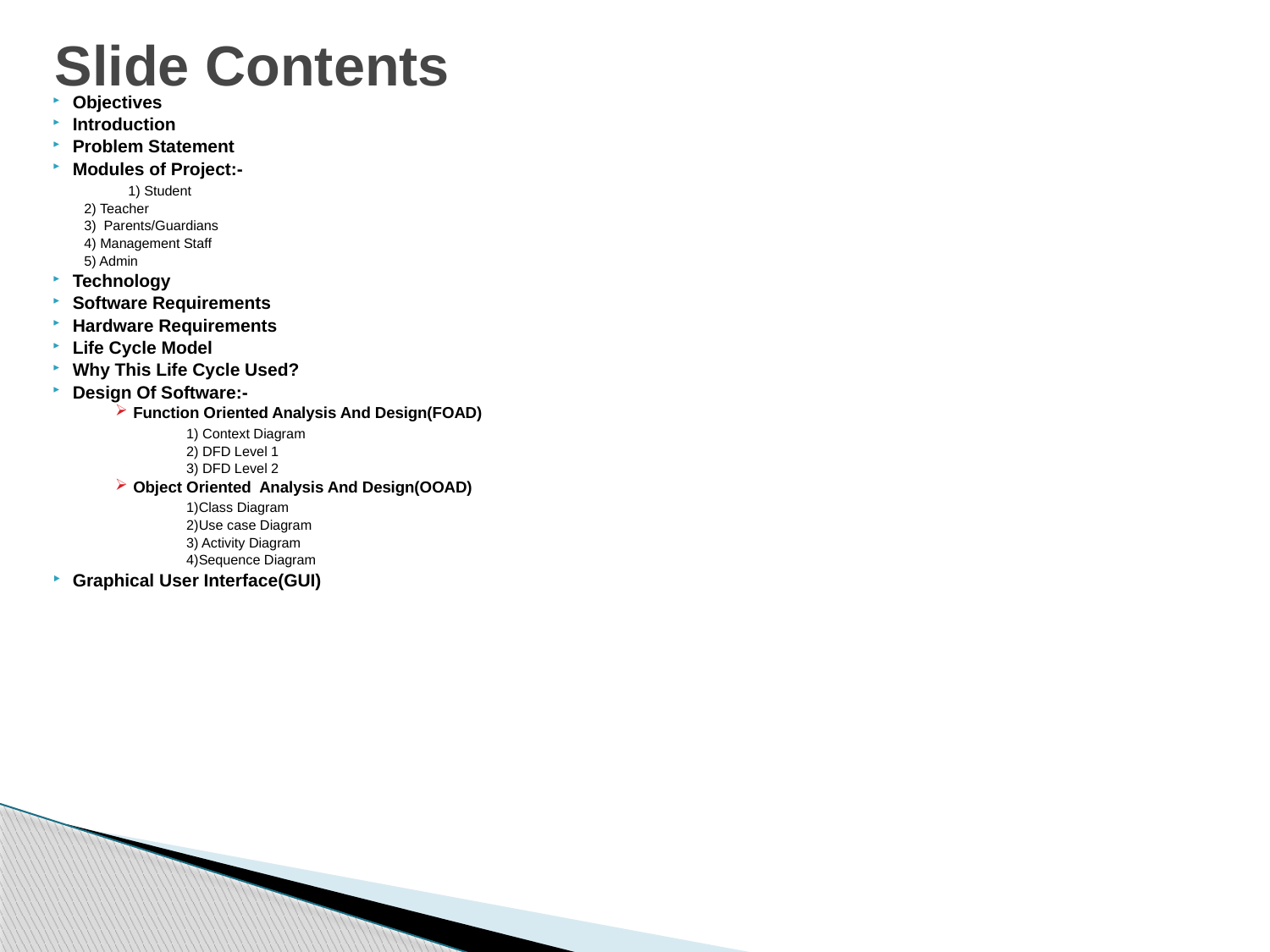

# Slide Contents
Objectives
Introduction
Problem Statement
Modules of Project:-
                 1) Student
		   2) Teacher
		   3)  Parents/Guardians
		   4) Management Staff
		   5) Admin
Technology
Software Requirements
Hardware Requirements
Life Cycle Model
Why This Life Cycle Used?
Design Of Software:-
Function Oriented Analysis And Design(FOAD)
		1) Context Diagram
		2) DFD Level 1
		3) DFD Level 2
Object Oriented  Analysis And Design(OOAD)
		1)Class Diagram
		2)Use case Diagram
		3) Activity Diagram
		4)Sequence Diagram
Graphical User Interface(GUI)